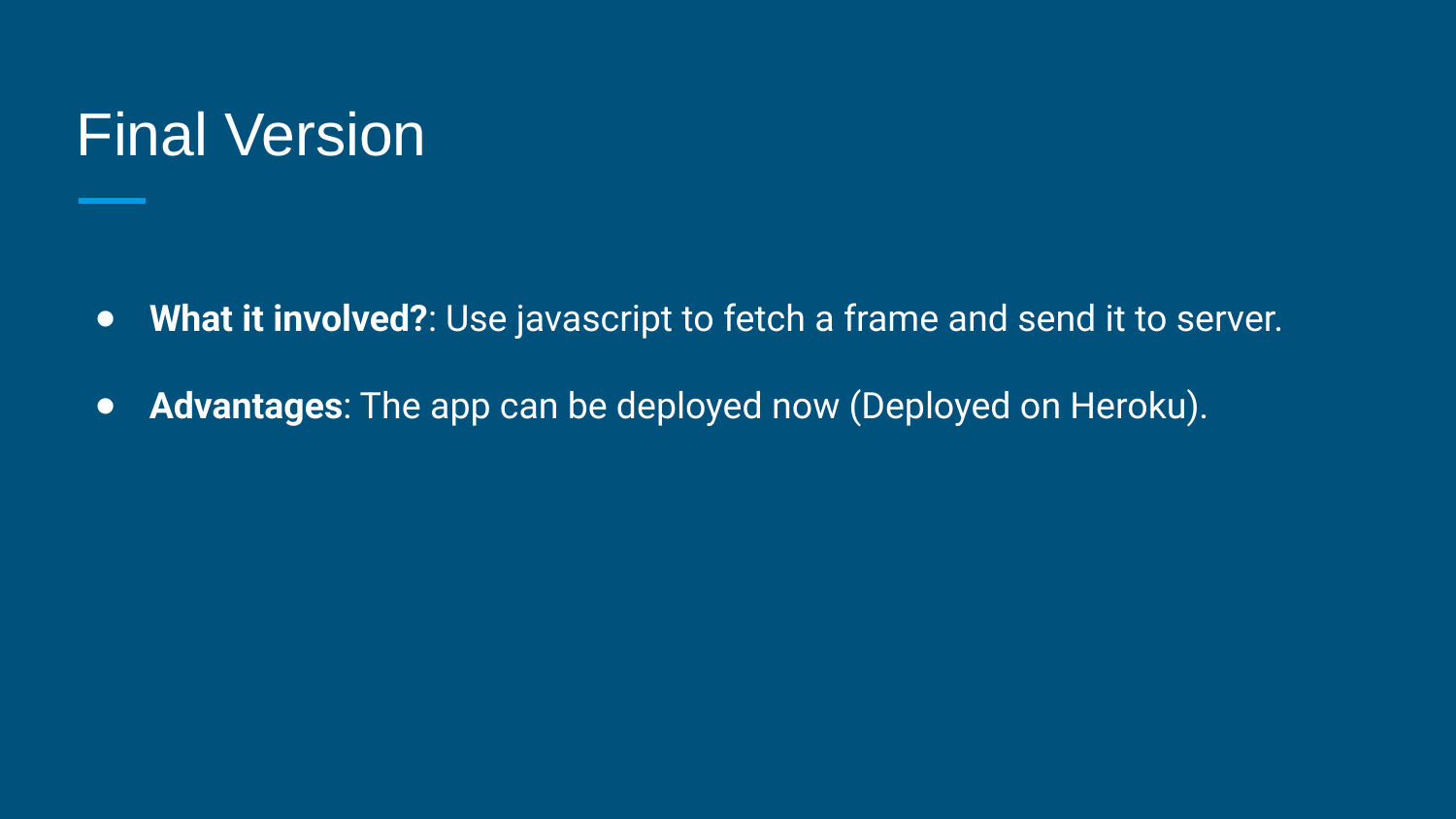

# Final Version
What it involved?: Use javascript to fetch a frame and send it to server.
Advantages: The app can be deployed now (Deployed on Heroku).